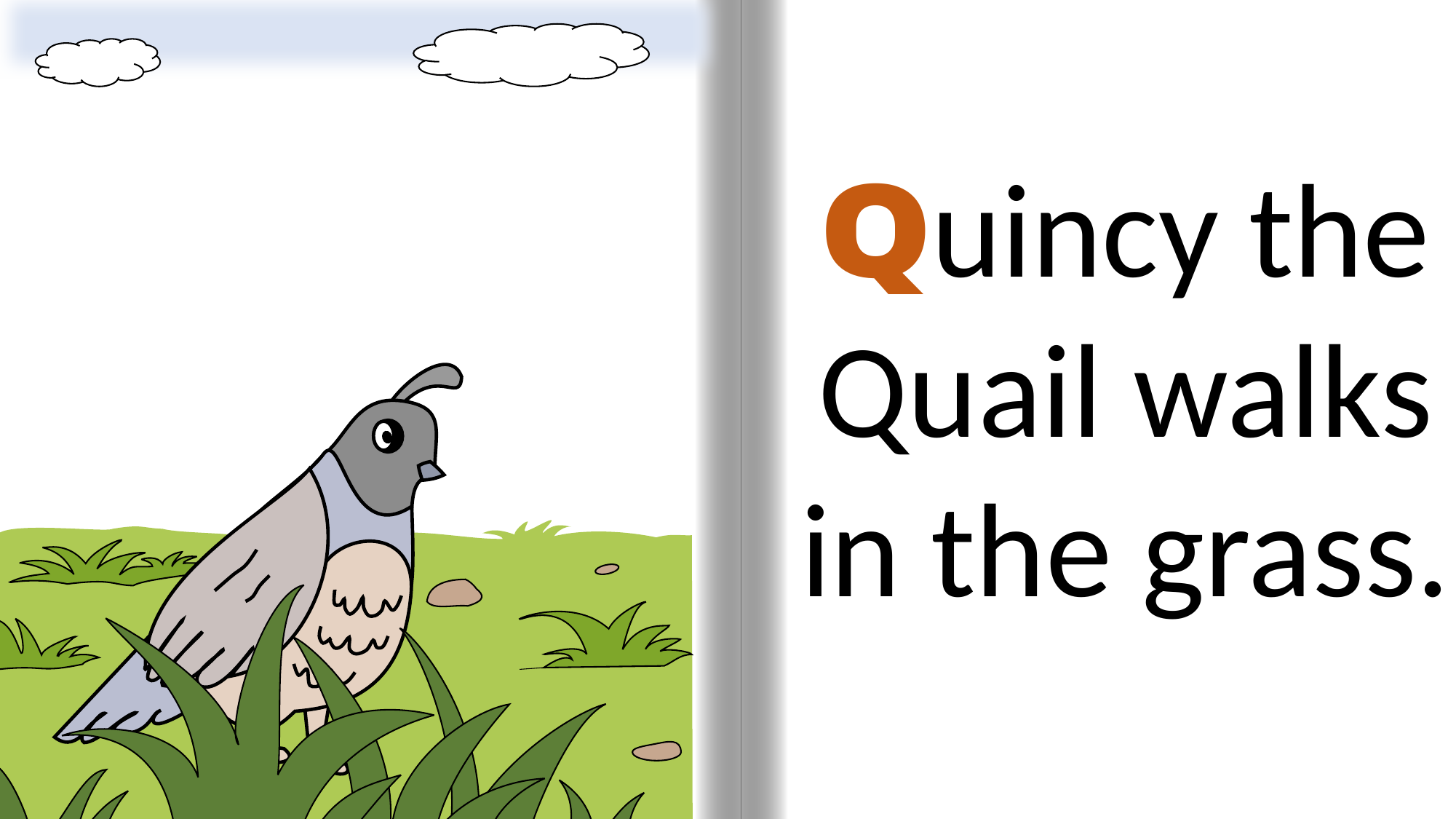

Quincy the Quail walks in the grass.